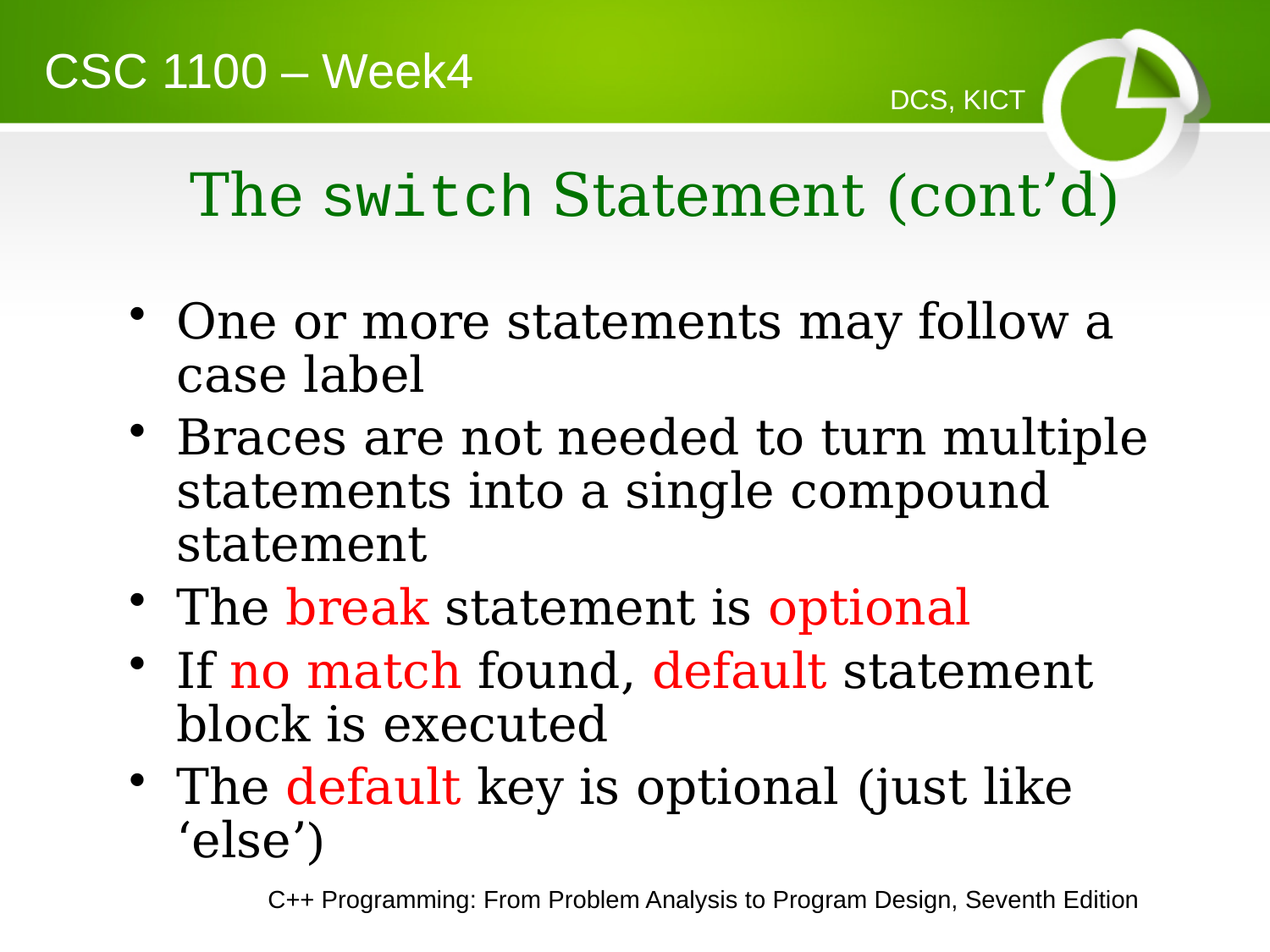

CSC 1100 – Week4
DCS, KICT
20
# The switch Statement (cont’d)
One or more statements may follow a case label
Braces are not needed to turn multiple statements into a single compound statement
The break statement is optional
If no match found, default statement block is executed
The default key is optional (just like ‘else’)
20
C++ Programming: From Problem Analysis to Program Design, Seventh Edition